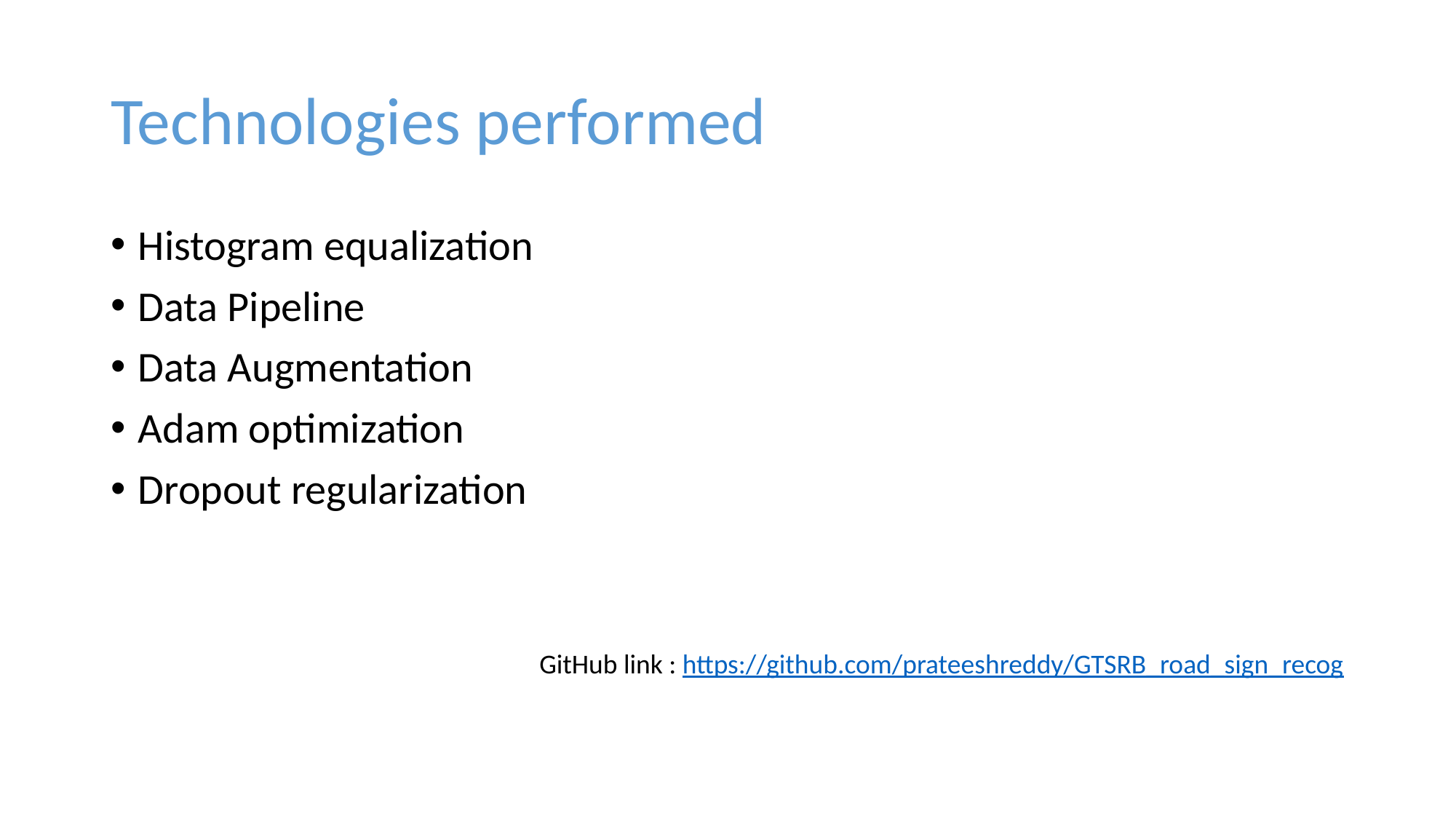

# Technologies performed
Histogram equalization
Data Pipeline
Data Augmentation
Adam optimization
Dropout regularization

GitHub link : https://github.com/prateeshreddy/GTSRB_road_sign_recog